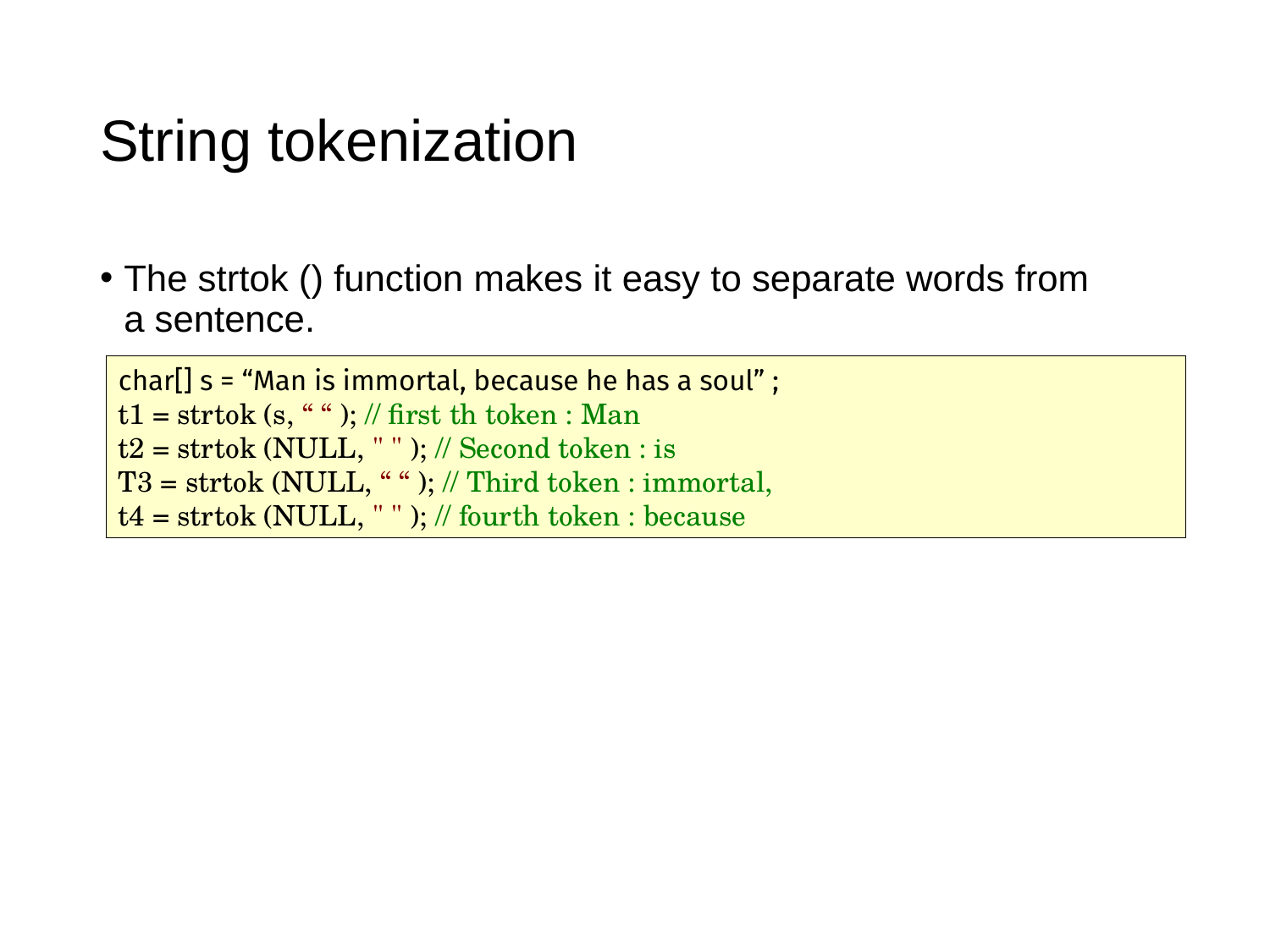

# String tokenization
The strtok () function makes it easy to separate words from
a sentence.
char[] s = “Man is immortal, because he has a soul” ;
t1 = strtok (s, “ “ ); // first th token : Man
t2 = strtok (NULL, " " ); // Second token : is
T3 = strtok (NULL, “ “ ); // Third token : immortal,
t4 = strtok (NULL, " " ); // fourth token : because